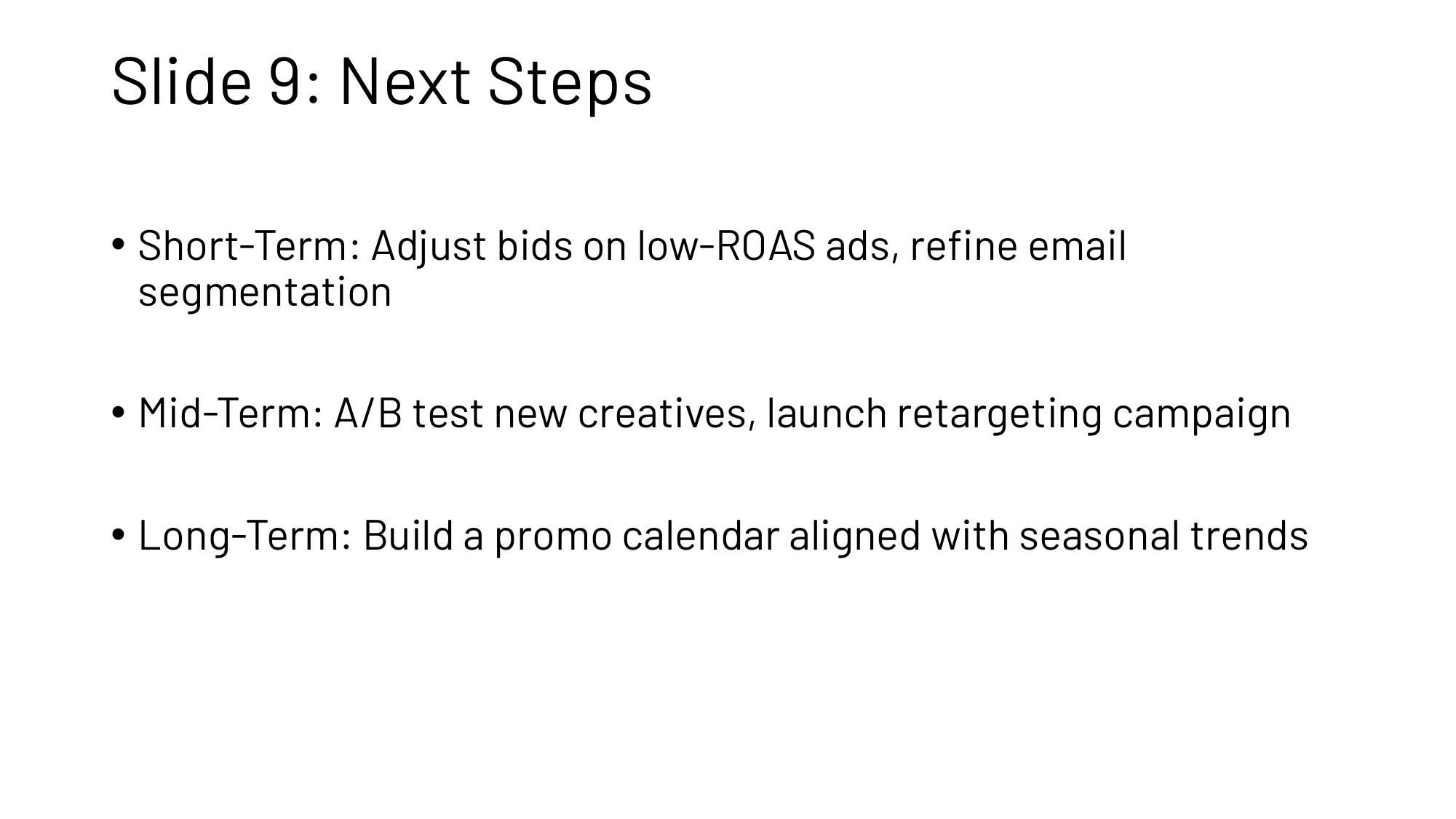

# Slide 9: Next Steps
Short-Term: Adjust bids on low-ROAS ads, refine email segmentation

Mid-Term: A/B test new creatives, launch retargeting campaign

Long-Term: Build a promo calendar aligned with seasonal trends